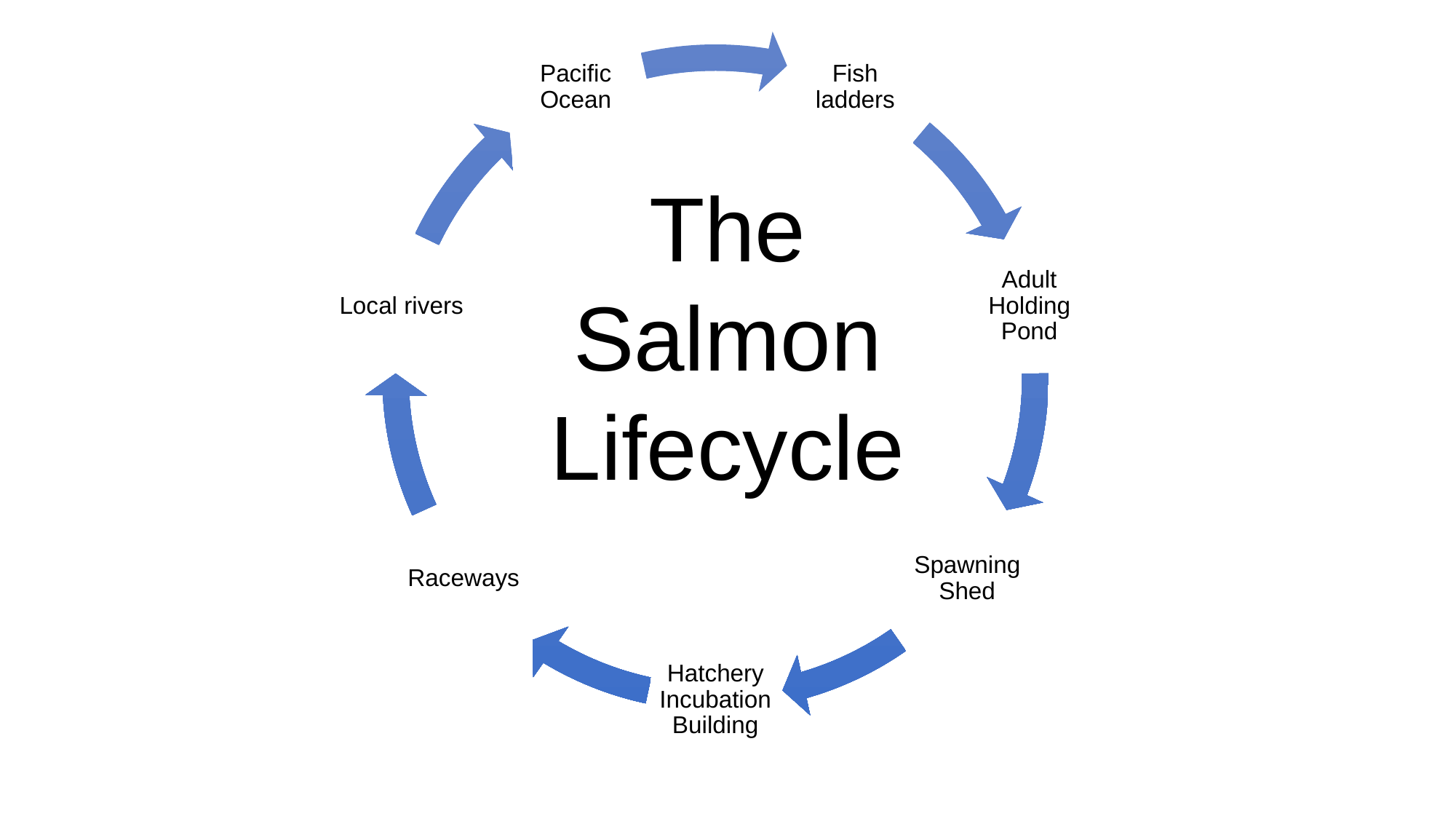

Fish ladders
Adult Holding Pond
Spawning Shed
Hatchery Incubation Building
Raceways
Local rivers
Pacific Ocean
The Salmon Lifecycle